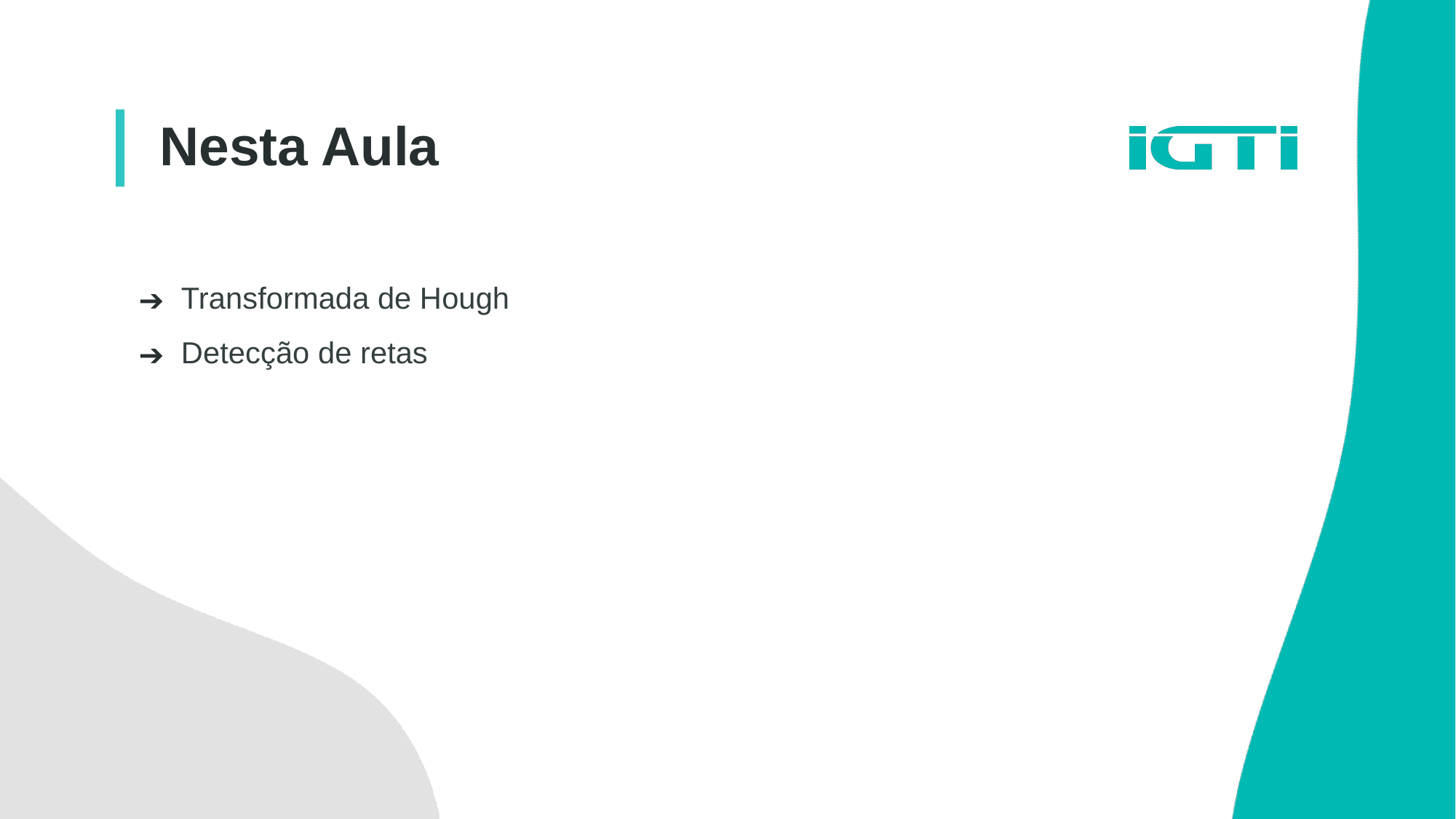

Nesta Aula
Transformada de Hough
Detecção de retas